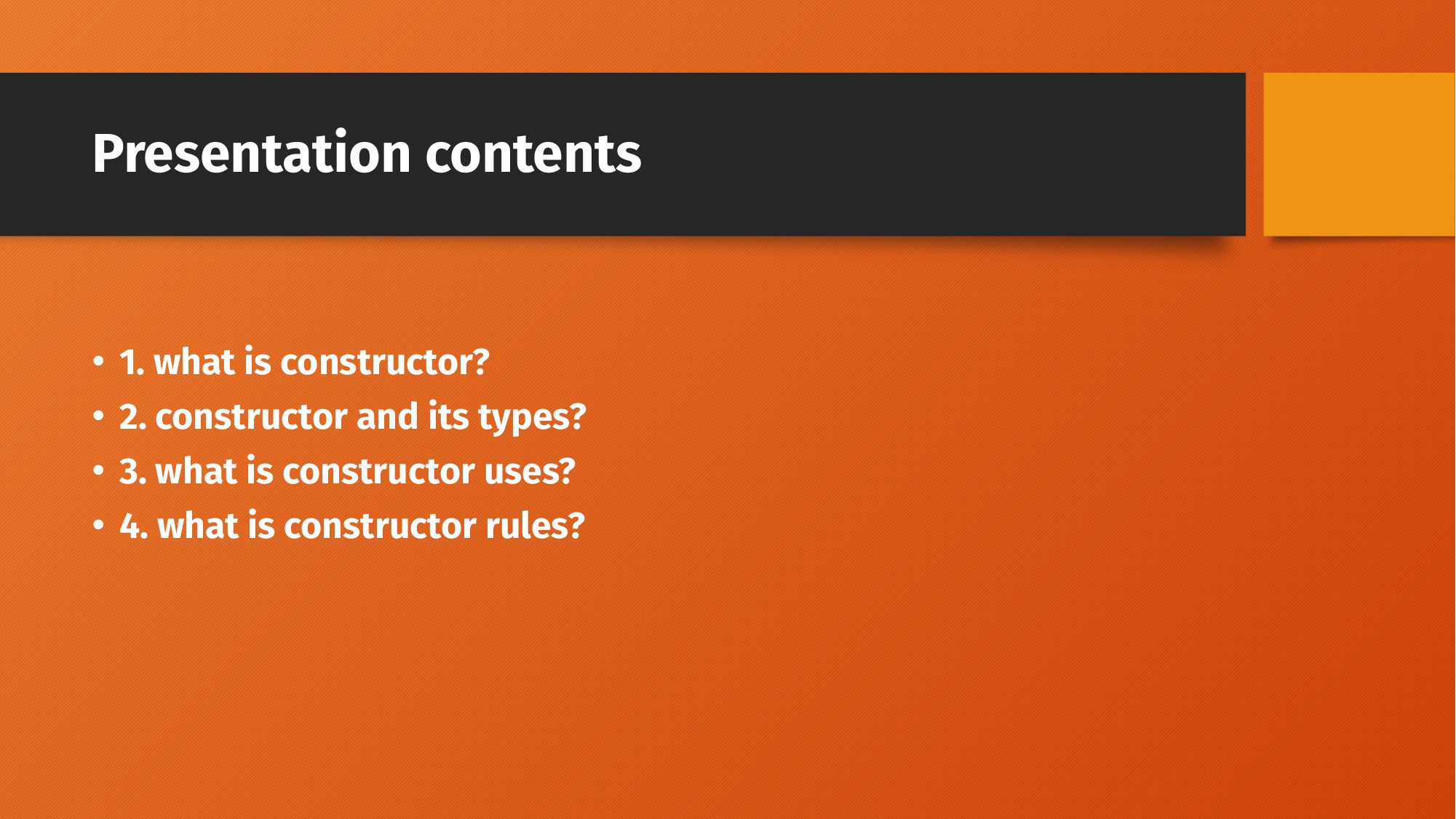

# Presentation contents

1. what is constructor?
2. constructor and its types?
3. what is constructor uses?
4. what is constructor rules?